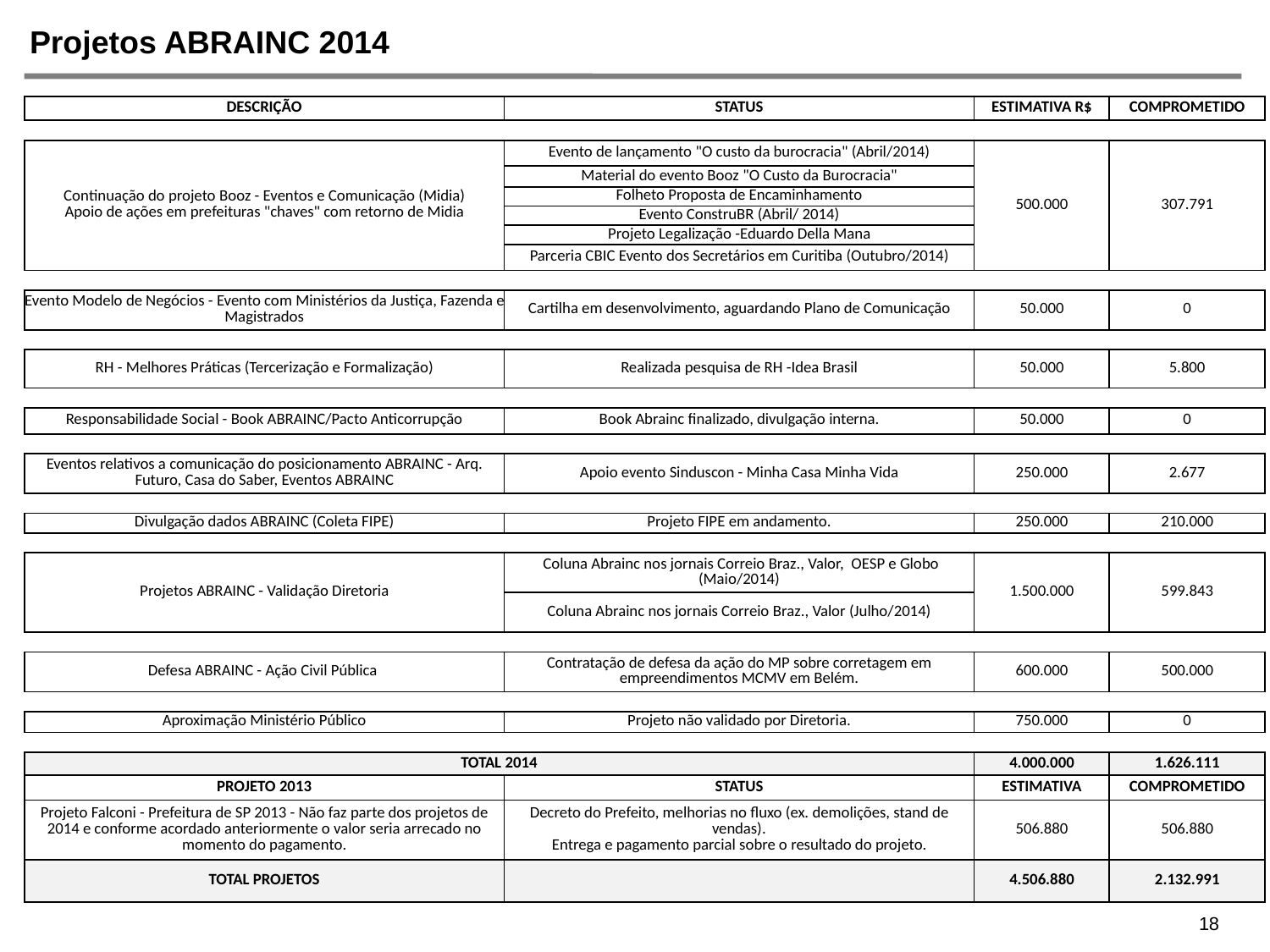

Projetos ABRAINC 2014

| DESCRIÇÃO | STATUS | ESTIMATIVA R$ | COMPROMETIDO |
| --- | --- | --- | --- |
|  |  |  |  |
| Continuação do projeto Booz - Eventos e Comunicação (Midia) Apoio de ações em prefeituras "chaves" com retorno de Midia | Evento de lançamento "O custo da burocracia" (Abril/2014) | 500.000 | 307.791 |
|  | Material do evento Booz "O Custo da Burocracia" |  |  |
|  | Folheto Proposta de Encaminhamento |  |  |
|  | Evento ConstruBR (Abril/ 2014) |  |  |
|  | Projeto Legalização -Eduardo Della Mana |  |  |
|  | Parceria CBIC Evento dos Secretários em Curitiba (Outubro/2014) |  |  |
|  |  |  |  |
| Evento Modelo de Negócios - Evento com Ministérios da Justiça, Fazenda e Magistrados | Cartilha em desenvolvimento, aguardando Plano de Comunicação | 50.000 | 0 |
|  |  |  |  |
| RH - Melhores Práticas (Tercerização e Formalização) | Realizada pesquisa de RH -Idea Brasil | 50.000 | 5.800 |
|  |  |  |  |
| Responsabilidade Social - Book ABRAINC/Pacto Anticorrupção | Book Abrainc finalizado, divulgação interna. | 50.000 | 0 |
|  |  |  |  |
| Eventos relativos a comunicação do posicionamento ABRAINC - Arq. Futuro, Casa do Saber, Eventos ABRAINC | Apoio evento Sinduscon - Minha Casa Minha Vida | 250.000 | 2.677 |
|  |  |  |  |
| Divulgação dados ABRAINC (Coleta FIPE) | Projeto FIPE em andamento. | 250.000 | 210.000 |
|  |  |  |  |
| Projetos ABRAINC - Validação Diretoria | Coluna Abrainc nos jornais Correio Braz., Valor, OESP e Globo (Maio/2014) | 1.500.000 | 599.843 |
|  | Coluna Abrainc nos jornais Correio Braz., Valor (Julho/2014) |  |  |
|  |  |  |  |
| Defesa ABRAINC - Ação Civil Pública | Contratação de defesa da ação do MP sobre corretagem em empreendimentos MCMV em Belém. | 600.000 | 500.000 |
|  |  |  |  |
| Aproximação Ministério Público | Projeto não validado por Diretoria. | 750.000 | 0 |
|  |  |  |  |
| TOTAL 2014 |  | 4.000.000 | 1.626.111 |
| PROJETO 2013 | STATUS | ESTIMATIVA | COMPROMETIDO |
| Projeto Falconi - Prefeitura de SP 2013 - Não faz parte dos projetos de 2014 e conforme acordado anteriormente o valor seria arrecado no momento do pagamento. | Decreto do Prefeito, melhorias no fluxo (ex. demolições, stand de vendas). Entrega e pagamento parcial sobre o resultado do projeto. | 506.880 | 506.880 |
| TOTAL PROJETOS |  | 4.506.880 | 2.132.991 |
18